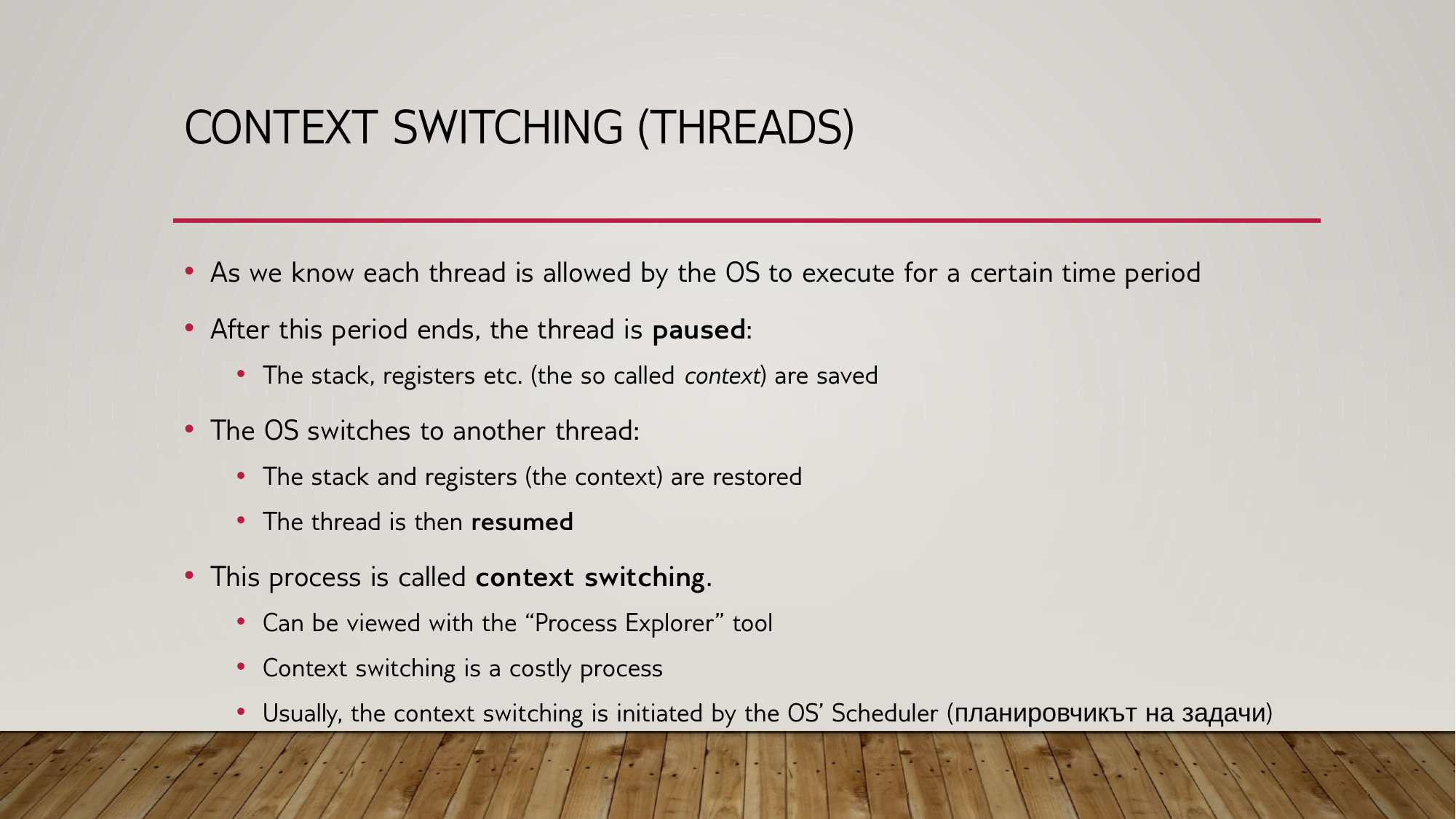

# Context switching (Threads)
As we know each thread is allowed by the OS to execute for a certain time period
After this period ends, the thread is paused:
The stack, registers etc. (the so called context) are saved
The OS switches to another thread:
The stack and registers (the context) are restored
The thread is then resumed
This process is called context switching.
Can be viewed with the “Process Explorer” tool
Context switching is a costly process
Usually, the context switching is initiated by the OS’ Scheduler (планировчикът на задачи)